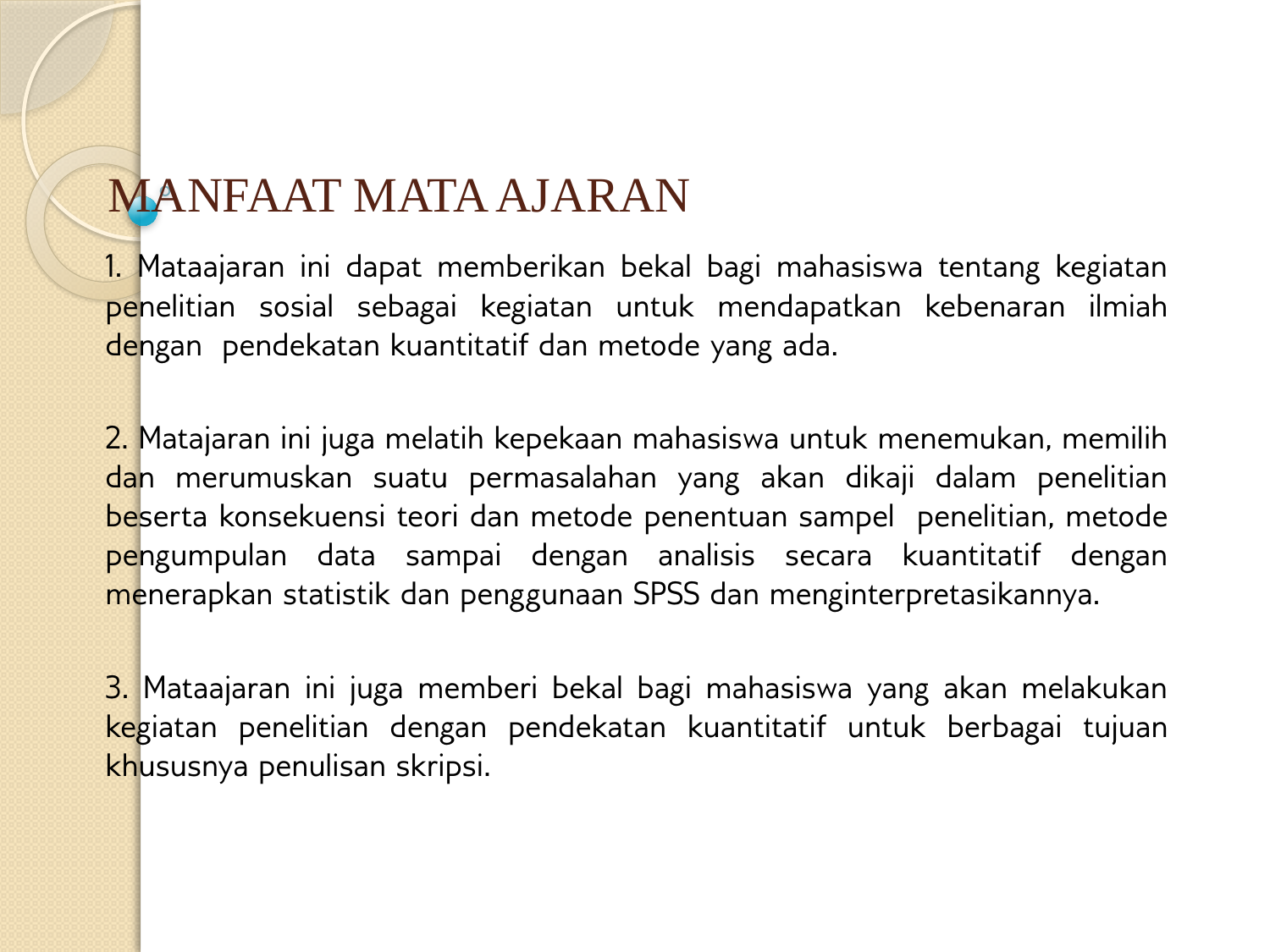

# MANFAAT MATA AJARAN

1. Mataajaran ini dapat memberikan bekal bagi mahasiswa tentang kegiatan penelitian sosial sebagai kegiatan untuk mendapatkan kebenaran ilmiah dengan  pendekatan kuantitatif dan metode yang ada.

2. Matajaran ini juga melatih kepekaan mahasiswa untuk menemukan, memilih dan merumuskan suatu permasalahan yang akan dikaji dalam penelitian beserta konsekuensi teori dan metode penentuan sampel  penelitian, metode pengumpulan data sampai dengan analisis secara kuantitatif dengan menerapkan statistik dan penggunaan SPSS dan menginterpretasikannya.

3. Mataajaran ini juga memberi bekal bagi mahasiswa yang akan melakukan kegiatan penelitian dengan pendekatan kuantitatif untuk berbagai tujuan khususnya penulisan skripsi.